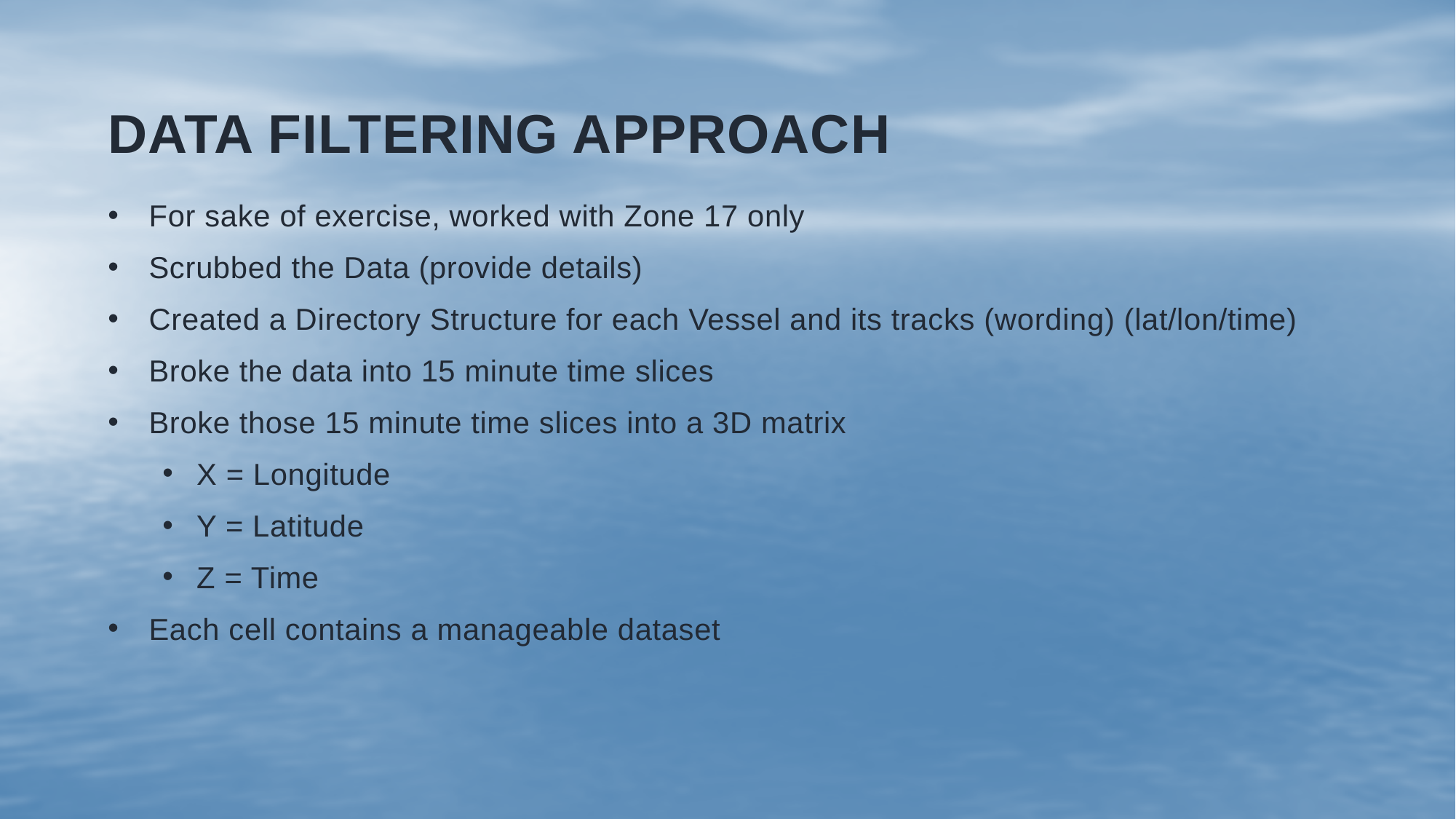

# Data filtering approach
For sake of exercise, worked with Zone 17 only
Scrubbed the Data (provide details)
Created a Directory Structure for each Vessel and its tracks (wording) (lat/lon/time)
Broke the data into 15 minute time slices
Broke those 15 minute time slices into a 3D matrix
X = Longitude
Y = Latitude
Z = Time
Each cell contains a manageable dataset